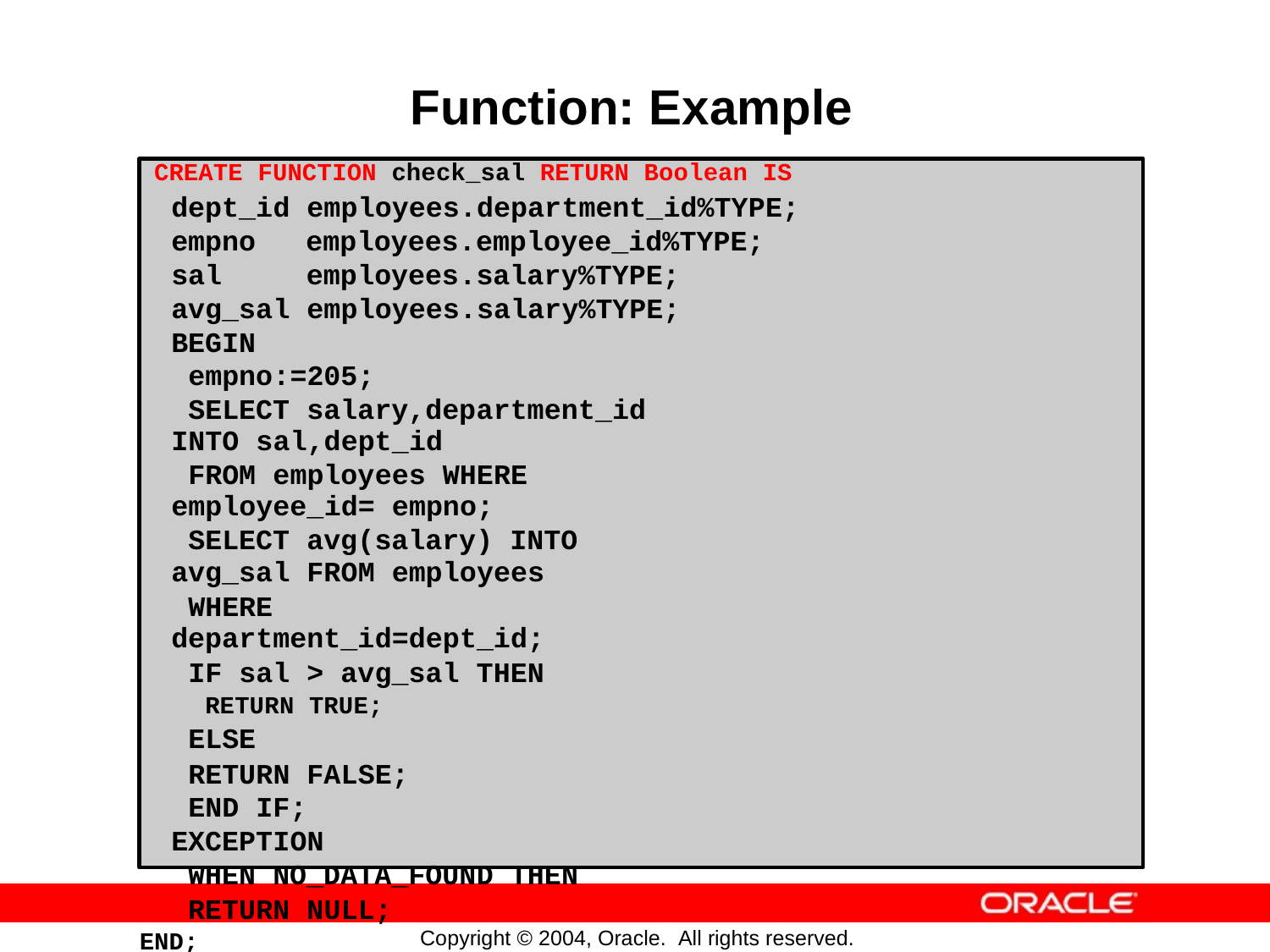

Function:
Example

CREATE FUNCTION check_sal RETURN Boolean IS
dept_id employees.department_id%TYPE;
empno  employees.employee_id%TYPE;
sal    employees.salary%TYPE;
avg_sal employees.salary%TYPE;
BEGIN
empno:=205;
SELECT salary,department_id INTO sal,dept_id
FROM employees WHERE employee_id= empno;
SELECT avg(salary) INTO avg_sal FROM employees
WHERE department_id=dept_id;
IF sal > avg_sal THEN
RETURN TRUE;
ELSE
RETURN FALSE;
END IF;
EXCEPTION
WHEN NO_DATA_FOUND THEN
RETURN NULL;
END;
/

Copyright © 2004, Oracle.  All rights reserved.